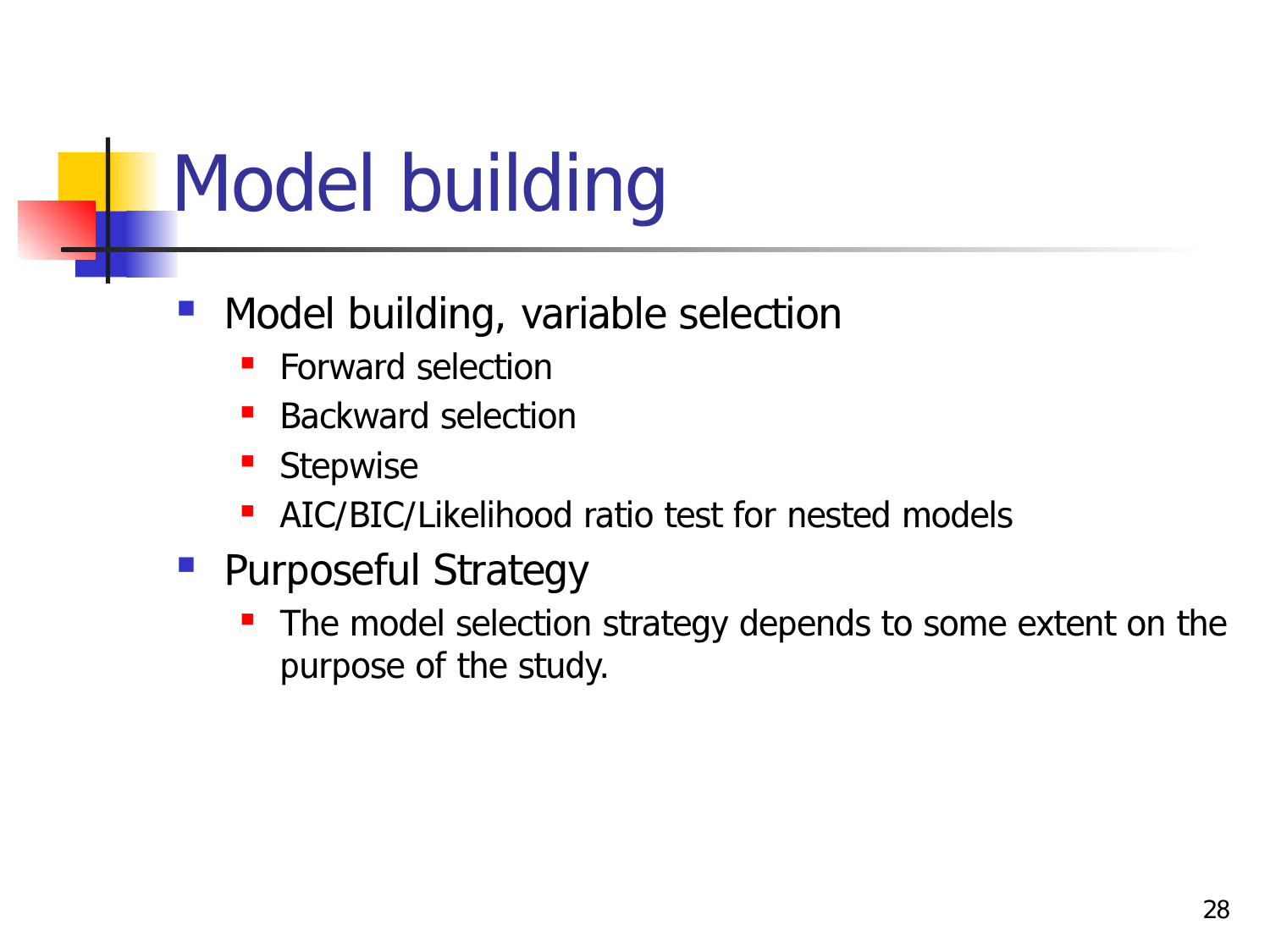

# Model building
Model building, variable selection
Forward selection
Backward selection
Stepwise
AIC/BIC/Likelihood ratio test for nested models
Purposeful Strategy
The model selection strategy depends to some extent on the purpose of the study.

28